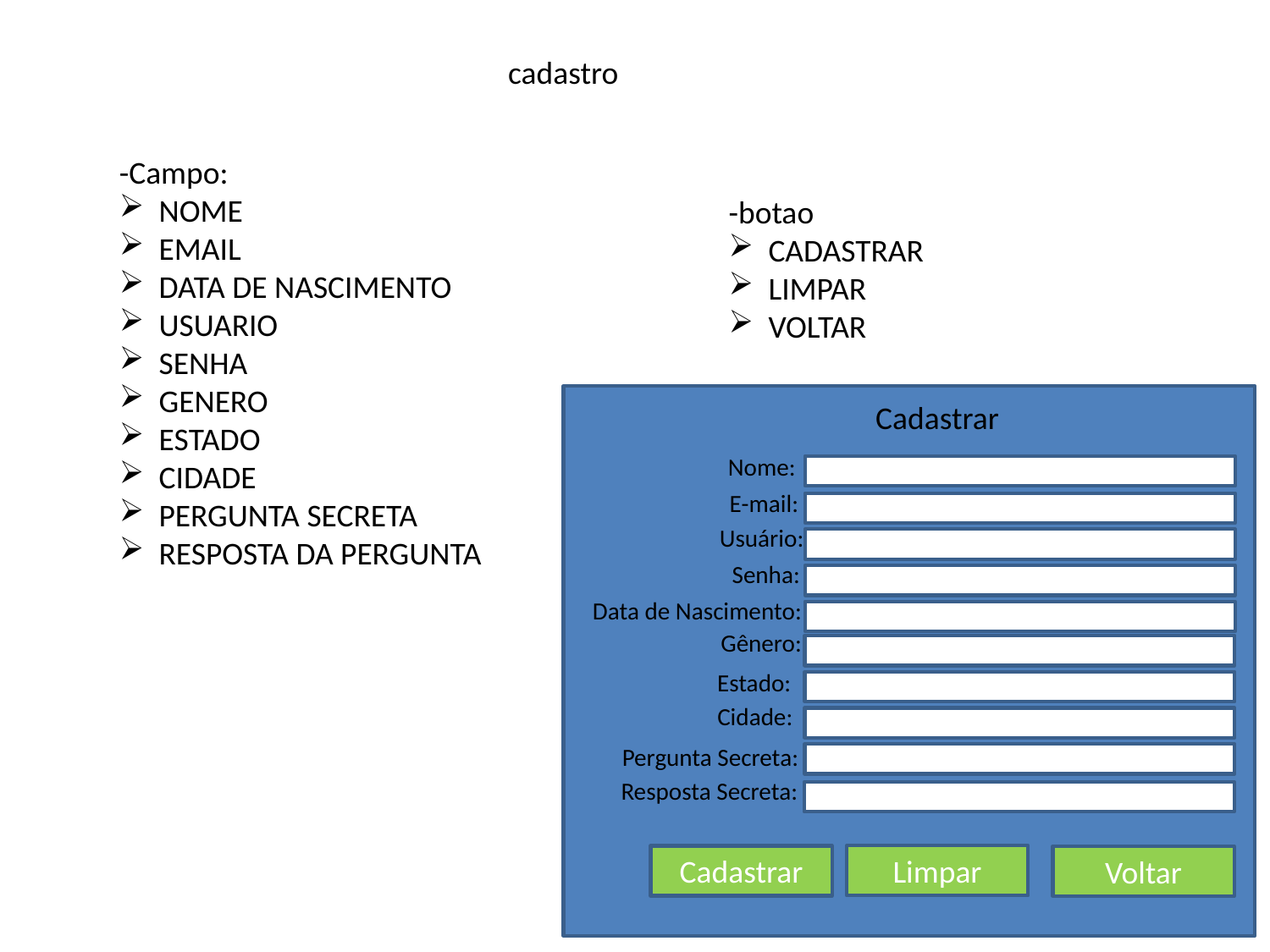

cadastro
-Campo:
NOME
EMAIL
DATA DE NASCIMENTO
USUARIO
SENHA
GENERO
ESTADO
CIDADE
PERGUNTA SECRETA
RESPOSTA DA PERGUNTA

-botao
CADASTRAR
LIMPAR
VOLTAR

Cadastrar
Nome:

E-mail:

Usuário:

    Senha:

      Data de Nascimento:

     Gênero:

     Estado:

     Cidade:

     Pergunta Secreta:

      Resposta Secreta:

Limpar
Cadastrar
Voltar